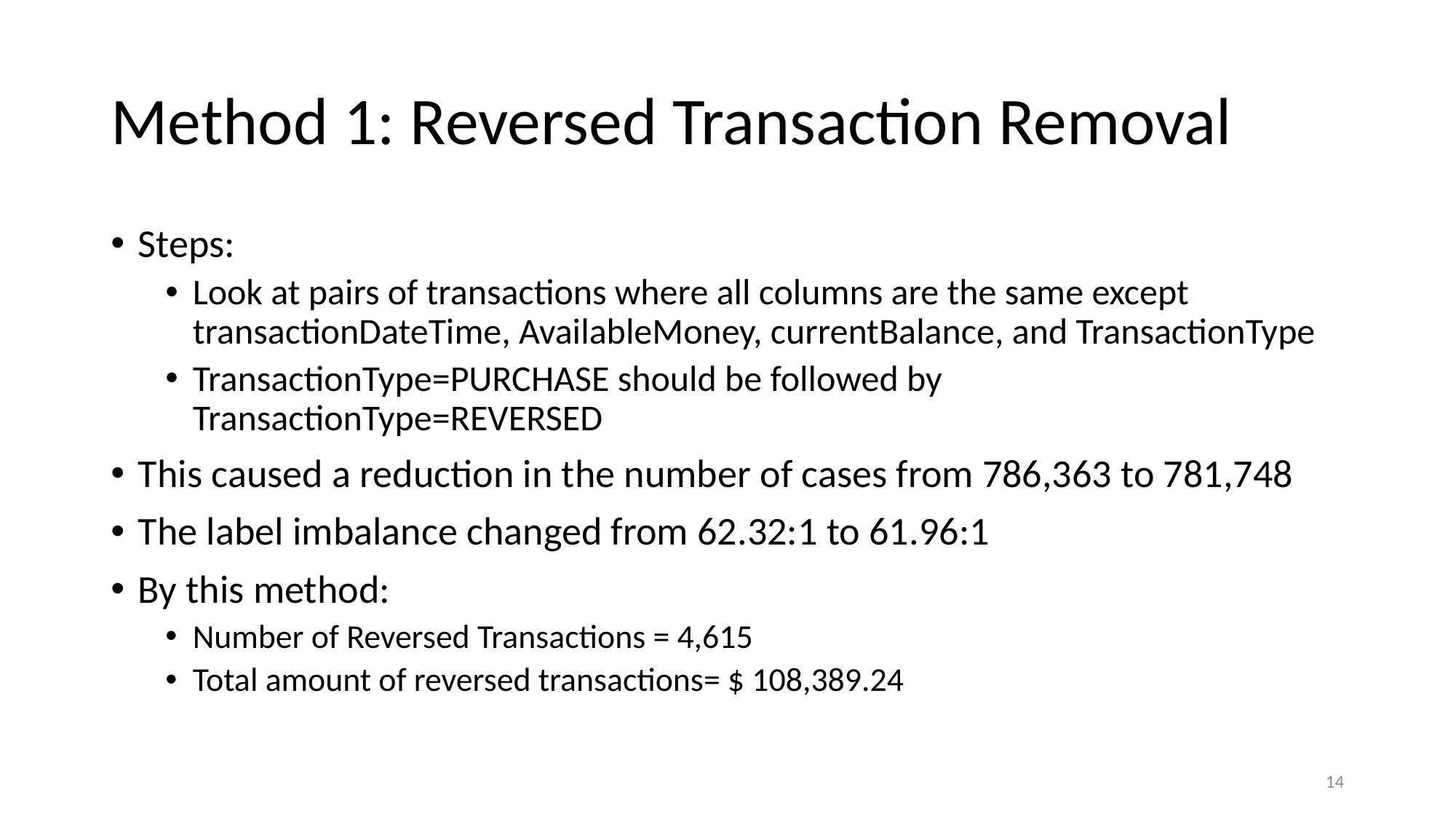

# Method 1: Reversed Transaction Removal
Steps:
Look at pairs of transactions where all columns are the same except transactionDateTime, AvailableMoney, currentBalance, and TransactionType
TransactionType=PURCHASE should be followed by TransactionType=REVERSED
This caused a reduction in the number of cases from 786,363 to 781,748
The label imbalance changed from 62.32:1 to 61.96:1
By this method:
Number of Reversed Transactions = 4,615
Total amount of reversed transactions= $ 108,389.24
14